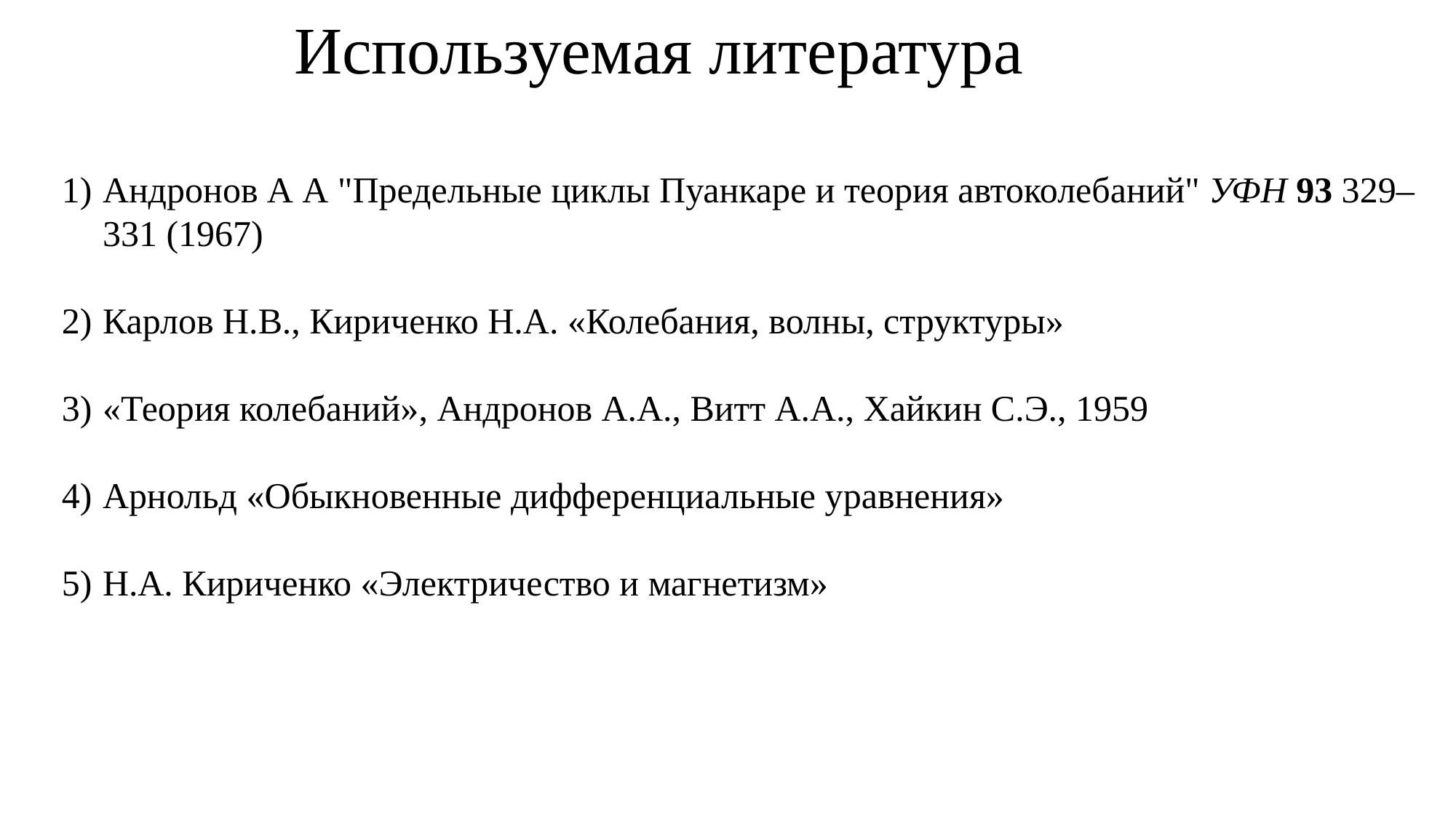

# Используемая литература
Андронов А А "Предельные циклы Пуанкаре и теория автоколебаний" УФН 93 329–331 (1967)

Карлов Н.В., Кириченко Н.А. «Колебания, волны, структуры»

«Теория колебаний», Андронов А.А., Витт А.А., Хайкин С.Э., 1959

Арнольд «Обыкновенные дифференциальные уравнения»

Н.А. Кириченко «Электричество и магнетизм»